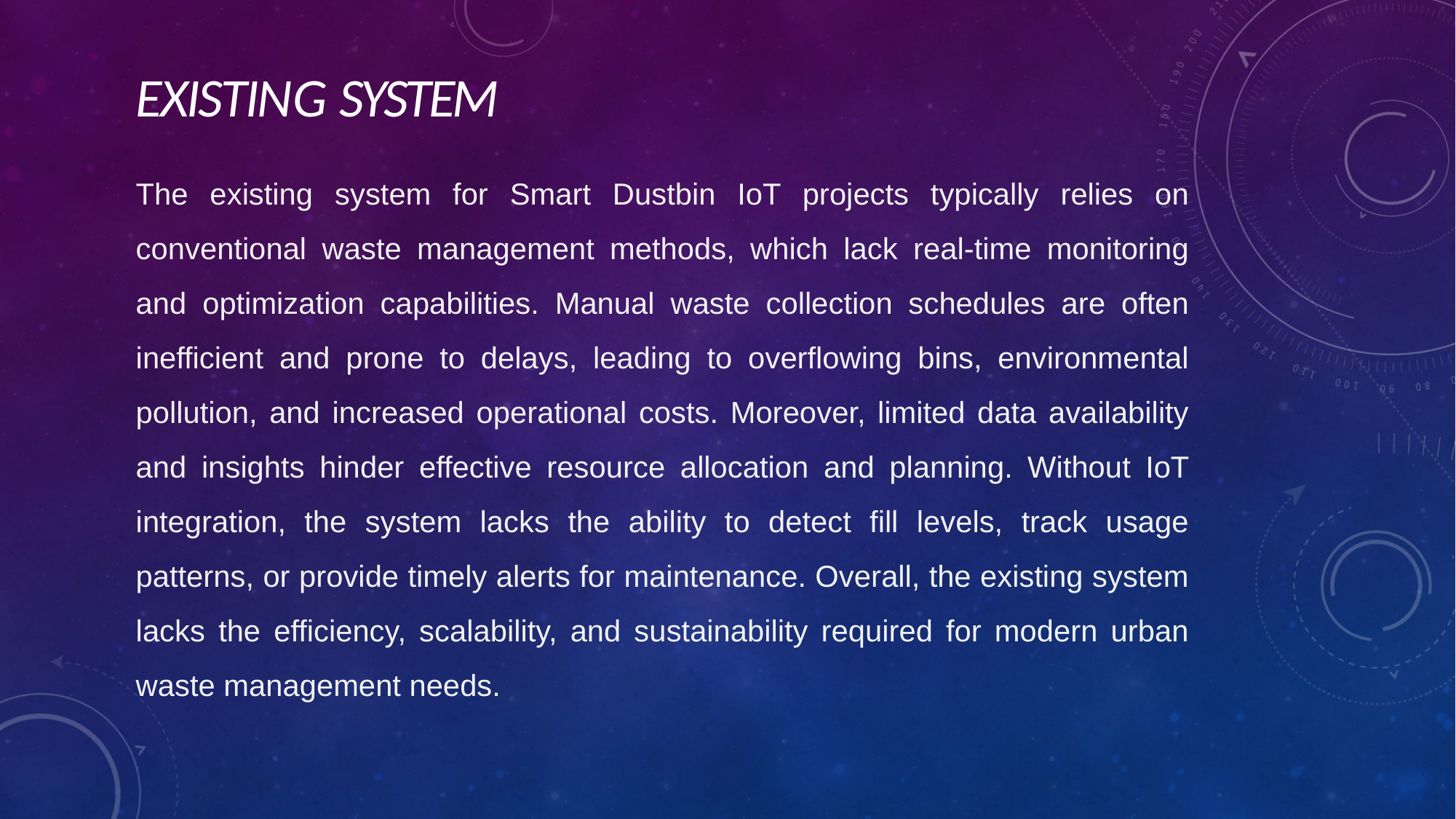

# EXISTING SYSTEM
The existing system for Smart Dustbin IoT projects typically relies on conventional waste management methods, which lack real-time monitoring and optimization capabilities. Manual waste collection schedules are often inefficient and prone to delays, leading to overflowing bins, environmental pollution, and increased operational costs. Moreover, limited data availability and insights hinder effective resource allocation and planning. Without IoT integration, the system lacks the ability to detect fill levels, track usage patterns, or provide timely alerts for maintenance. Overall, the existing system lacks the efficiency, scalability, and sustainability required for modern urban waste management needs.